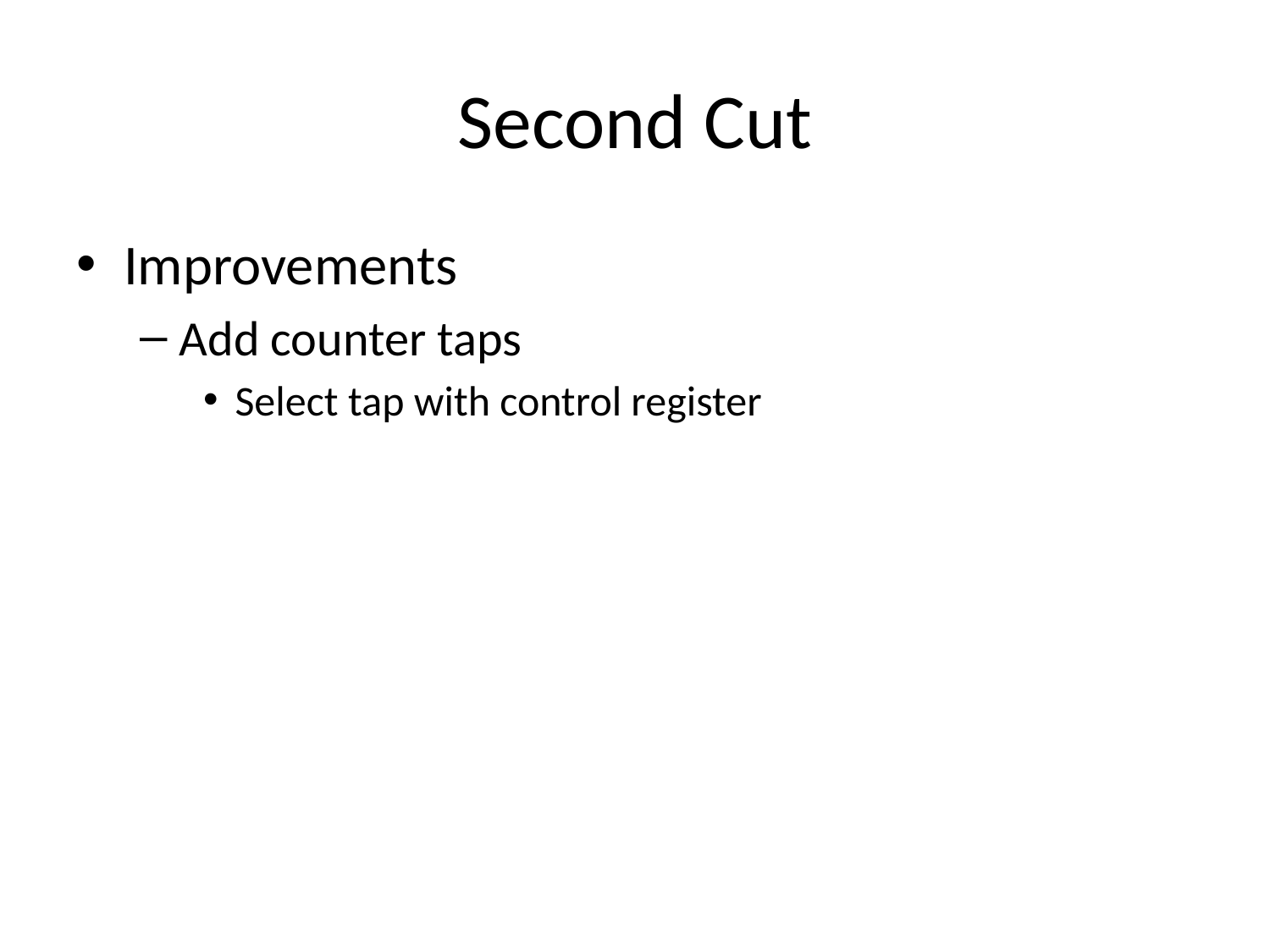

# Second Cut
Improvements
Add counter taps
Select tap with control register